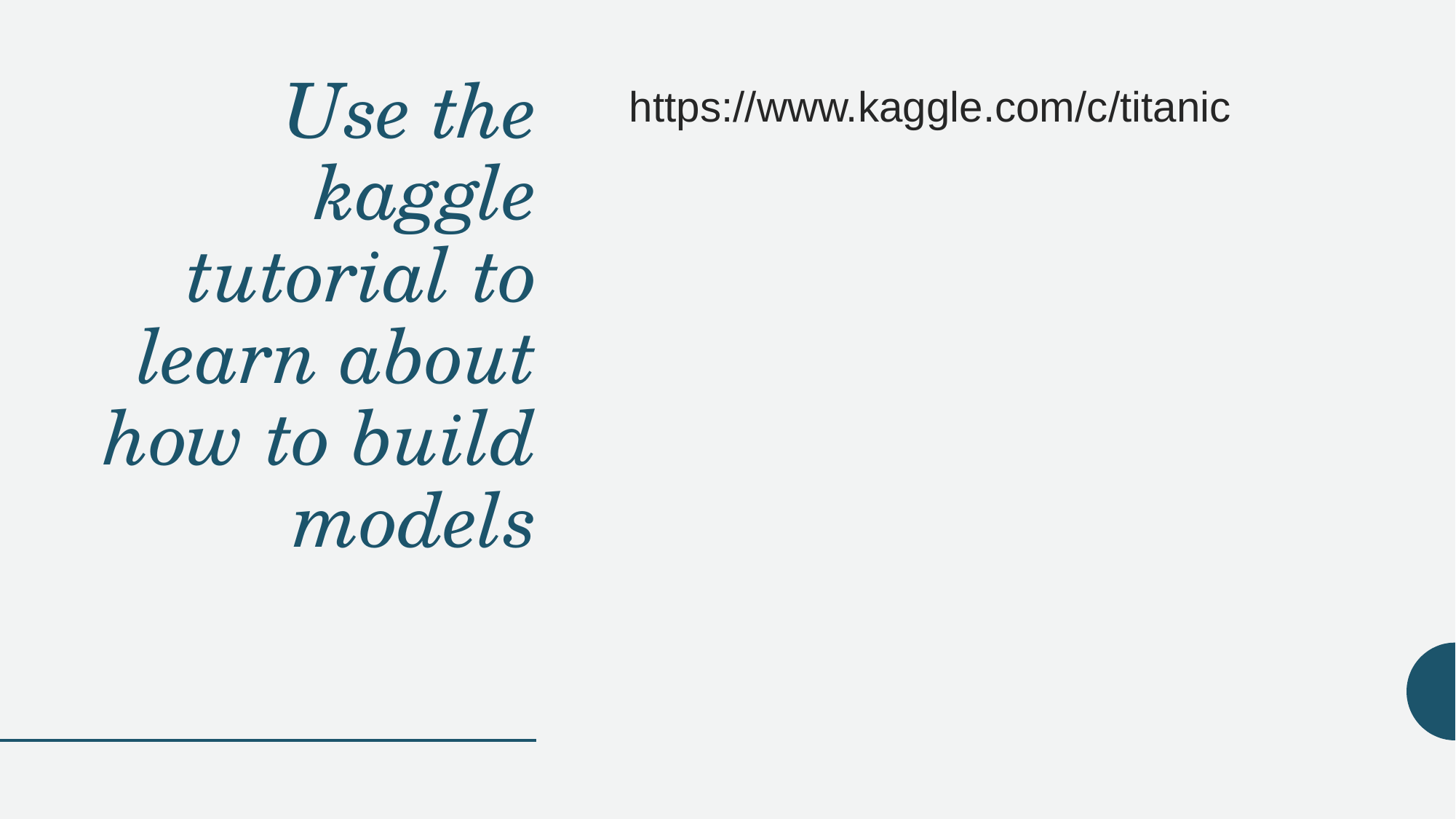

# Use the kaggle tutorial to learn about how to build models
https://www.kaggle.com/c/titanic